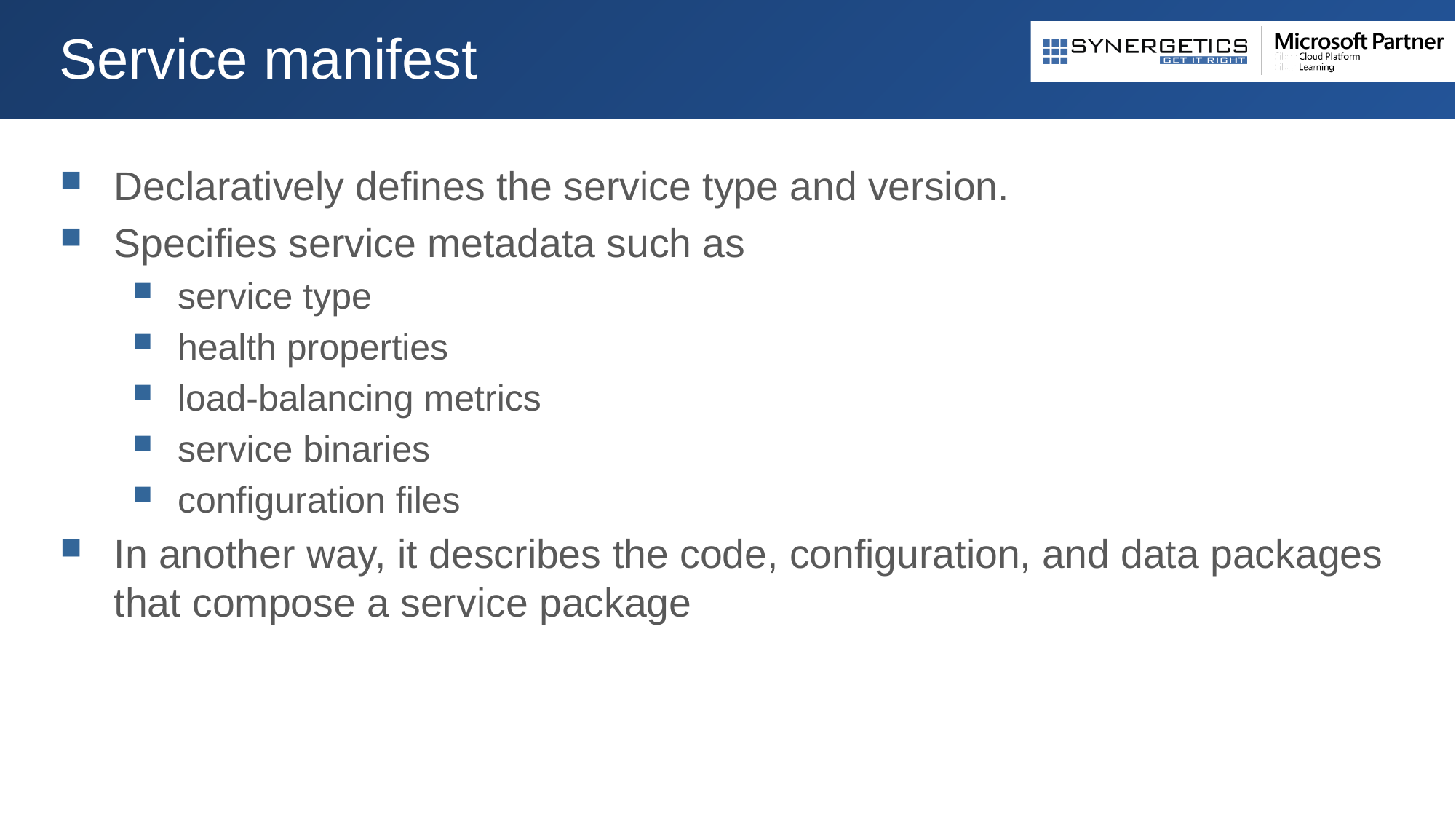

# Service manifest
Declaratively defines the service type and version.
Specifies service metadata such as
service type
health properties
load-balancing metrics
service binaries
configuration files
In another way, it describes the code, configuration, and data packages that compose a service package